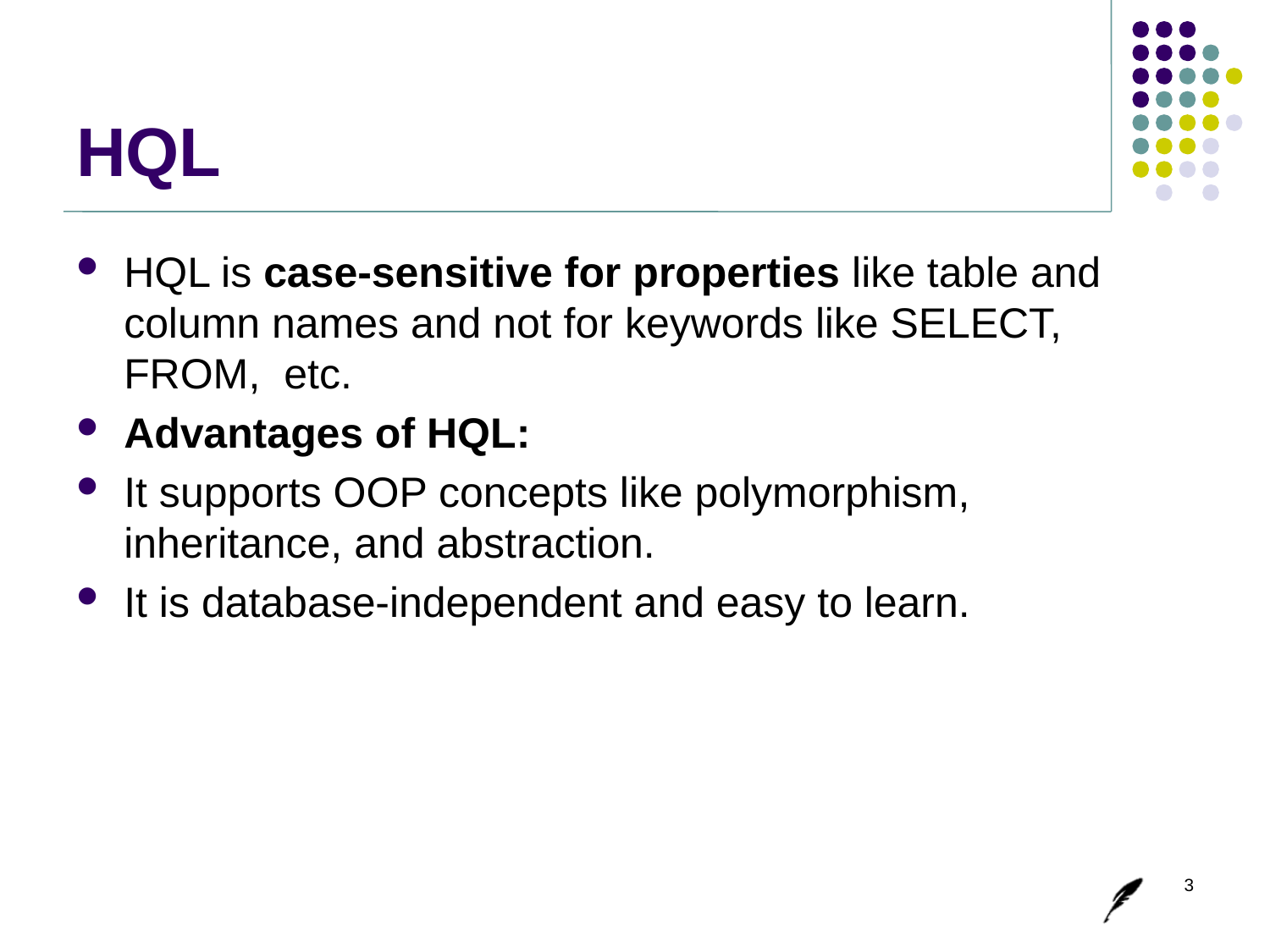

# HQL
HQL is case-sensitive for properties like table and column names and not for keywords like SELECT, FROM,  etc.
Advantages of HQL:
It supports OOP concepts like polymorphism, inheritance, and abstraction.
It is database-independent and easy to learn.
3